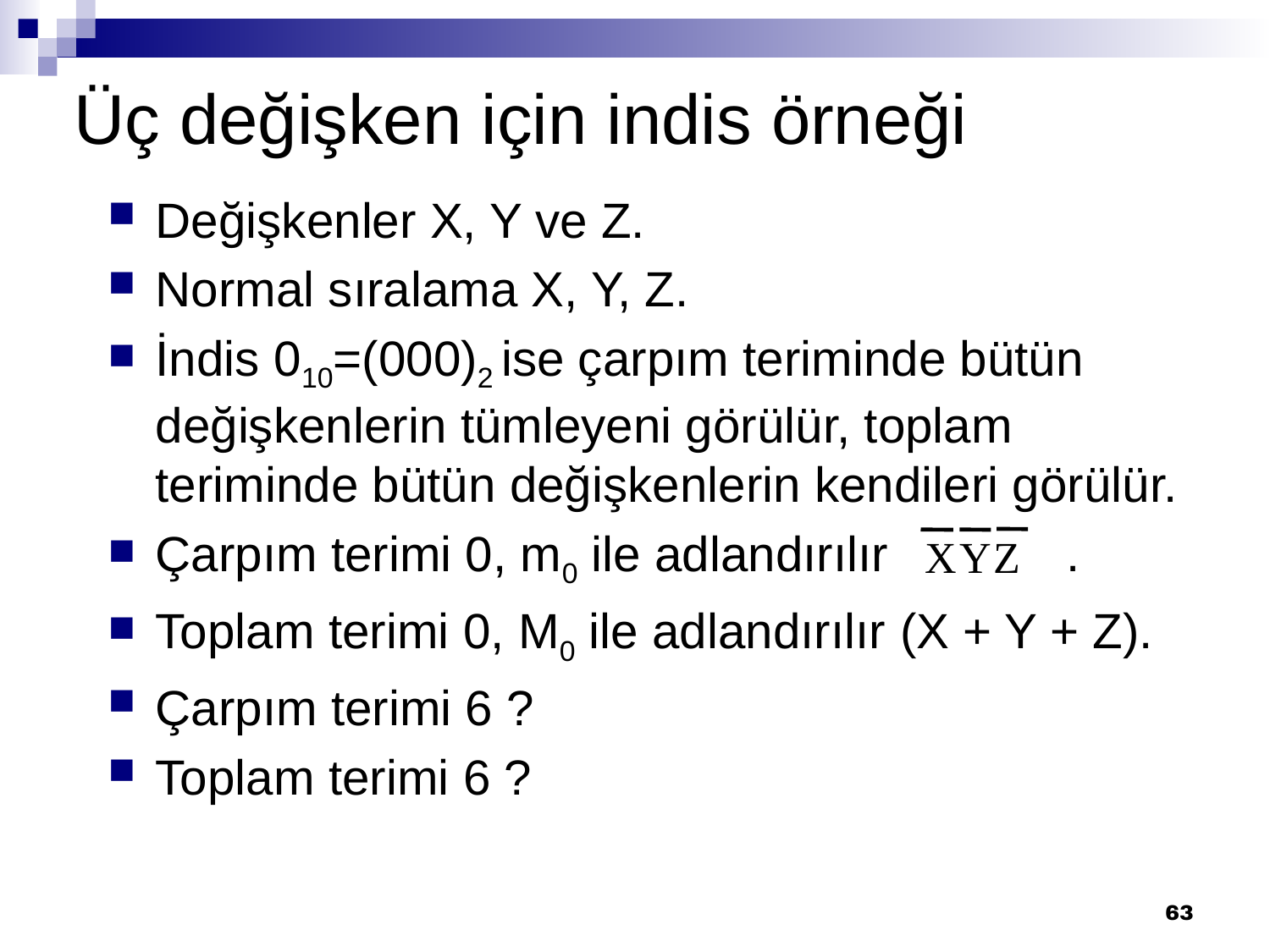

# Üç değişken için indis örneği
Değişkenler X, Y ve Z.
Normal sıralama X, Y, Z.
İndis 010=(000)2 ise çarpım teriminde bütün değişkenlerin tümleyeni görülür, toplam teriminde bütün değişkenlerin kendileri görülür.
Çarpım terimi 0, m0 ile adlandırılır             .
Toplam terimi 0, M0 ile adlandırılır (X + Y + Z).
Çarpım terimi 6 ?
Toplam terimi 6 ?

X
Y
Z
63